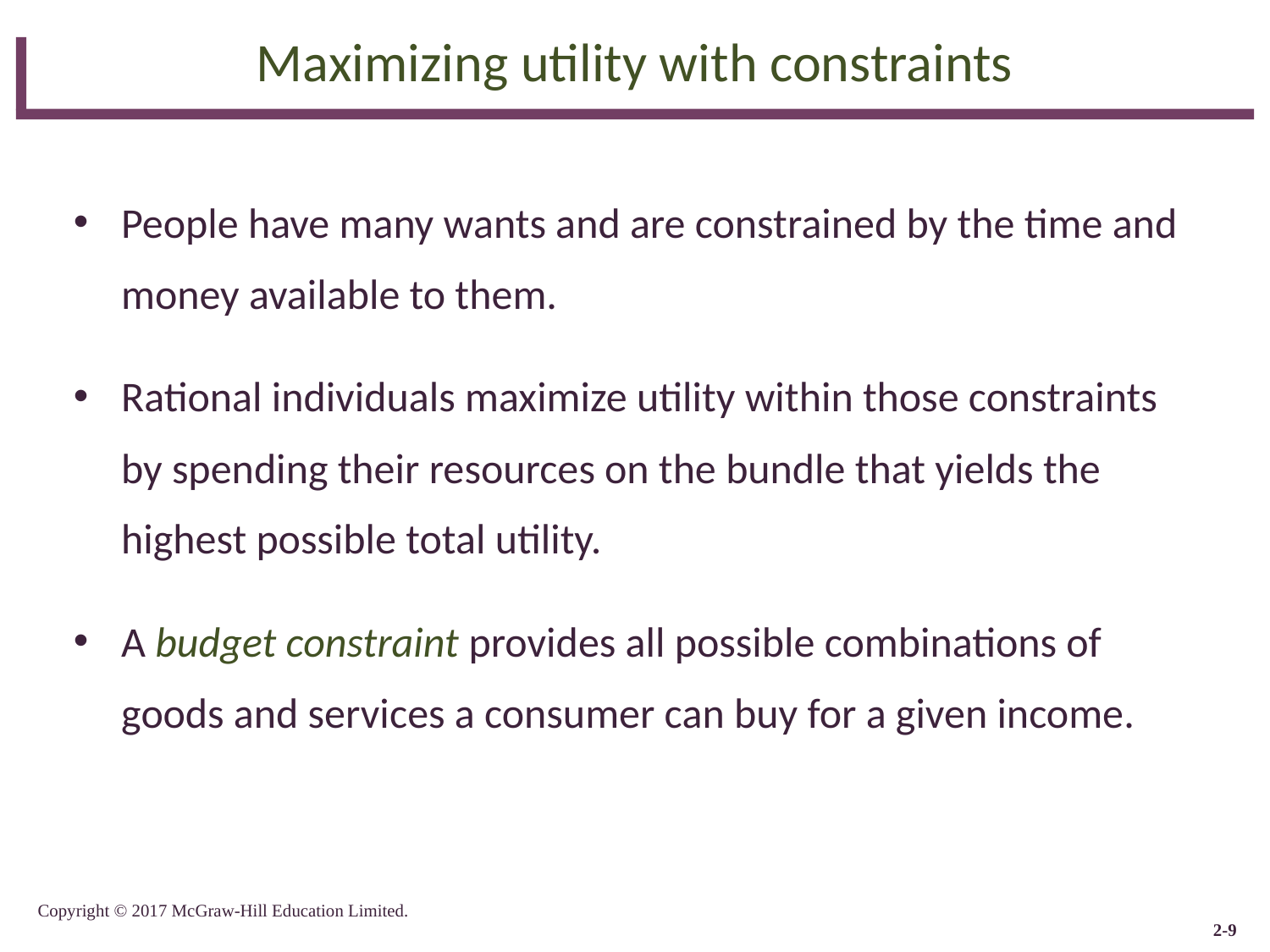

# Maximizing utility with constraints
People have many wants and are constrained by the time and money available to them.
Rational individuals maximize utility within those constraints by spending their resources on the bundle that yields the highest possible total utility.
A budget constraint provides all possible combinations of goods and services a consumer can buy for a given income.